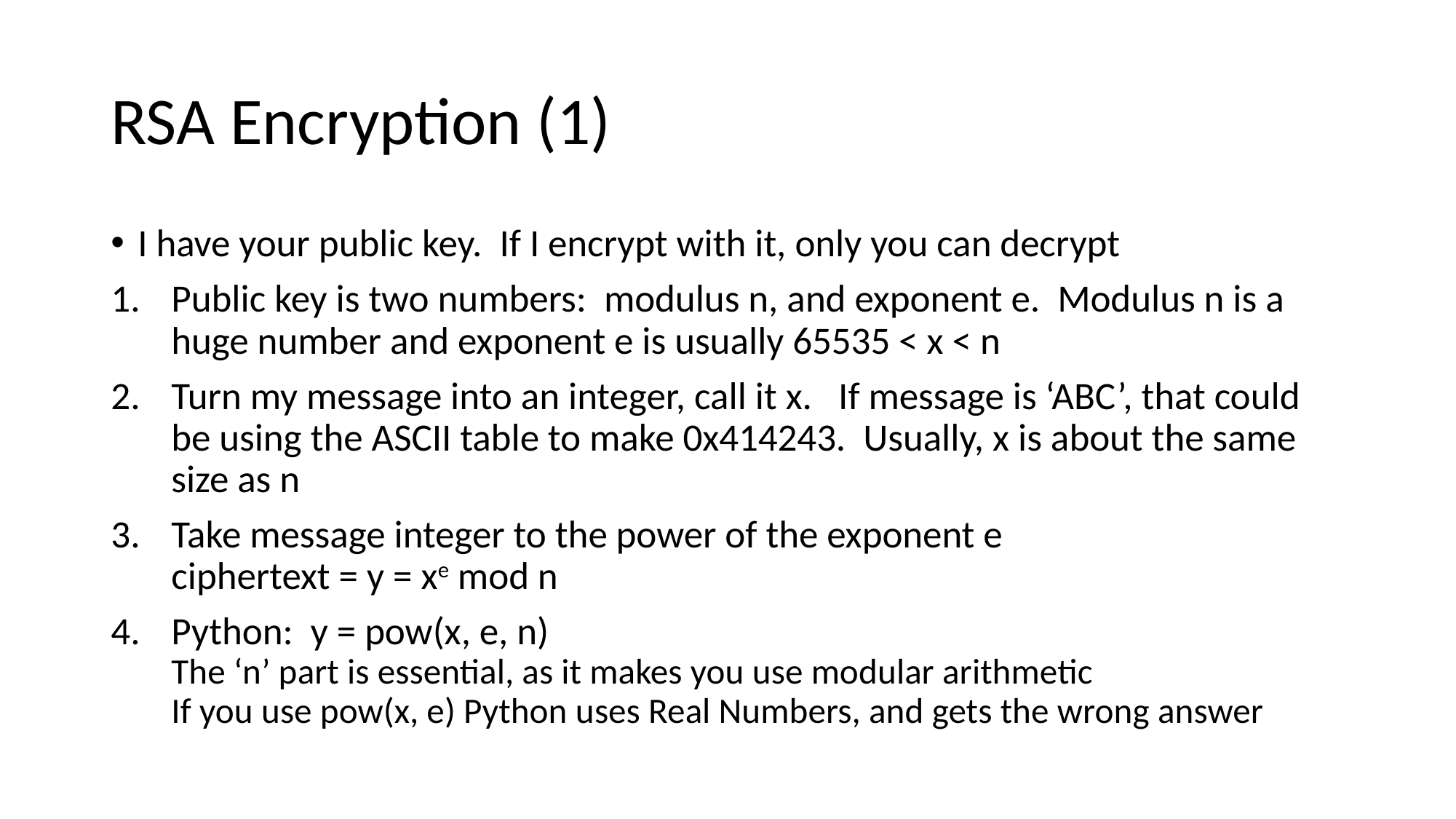

# RSA Encryption (1)
I have your public key.  If I encrypt with it, only you can decrypt
Public key is two numbers:  modulus n, and exponent e.  Modulus n is a huge number and exponent e is usually 65535 < x < n
Turn my message into an integer, call it x.   If message is ‘ABC’, that could be using the ASCII table to make 0x414243.  Usually, x is about the same size as n
Take message integer to the power of the exponent e
ciphertext = y = xe mod n
Python:  y = pow(x, e, n)
The ‘n’ part is essential, as it makes you use modular arithmetic
If you use pow(x, e) Python uses Real Numbers, and gets the wrong answer